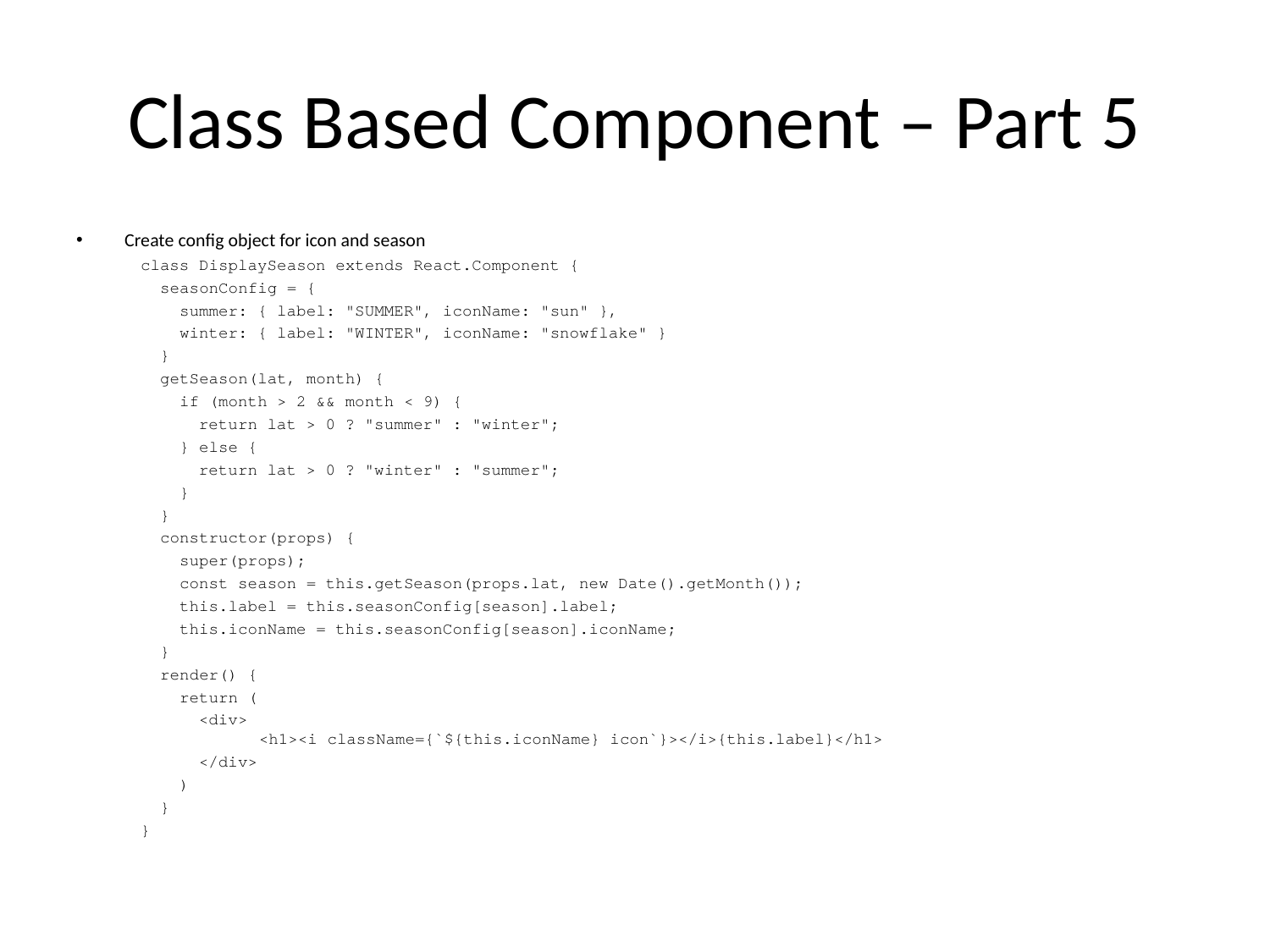

# Class Based Component – Part 5
Create config object for icon and season
class DisplaySeason extends React.Component {
  seasonConfig = {
    summer: { label: "SUMMER", iconName: "sun" },
    winter: { label: "WINTER", iconName: "snowflake" }
  }
  getSeason(lat, month) {
    if (month > 2 && month < 9) {
      return lat > 0 ? "summer" : "winter";
    } else {
      return lat > 0 ? "winter" : "summer";
    }
  }
  constructor(props) {
    super(props);
    const season = this.getSeason(props.lat, new Date().getMonth());
    this.label = this.seasonConfig[season].label;
    this.iconName = this.seasonConfig[season].iconName;
  }
  render() {
    return (
      <div>
        <h1><i className={`${this.iconName} icon`}></i>{this.label}</h1>
      </div>
    )
  }
}